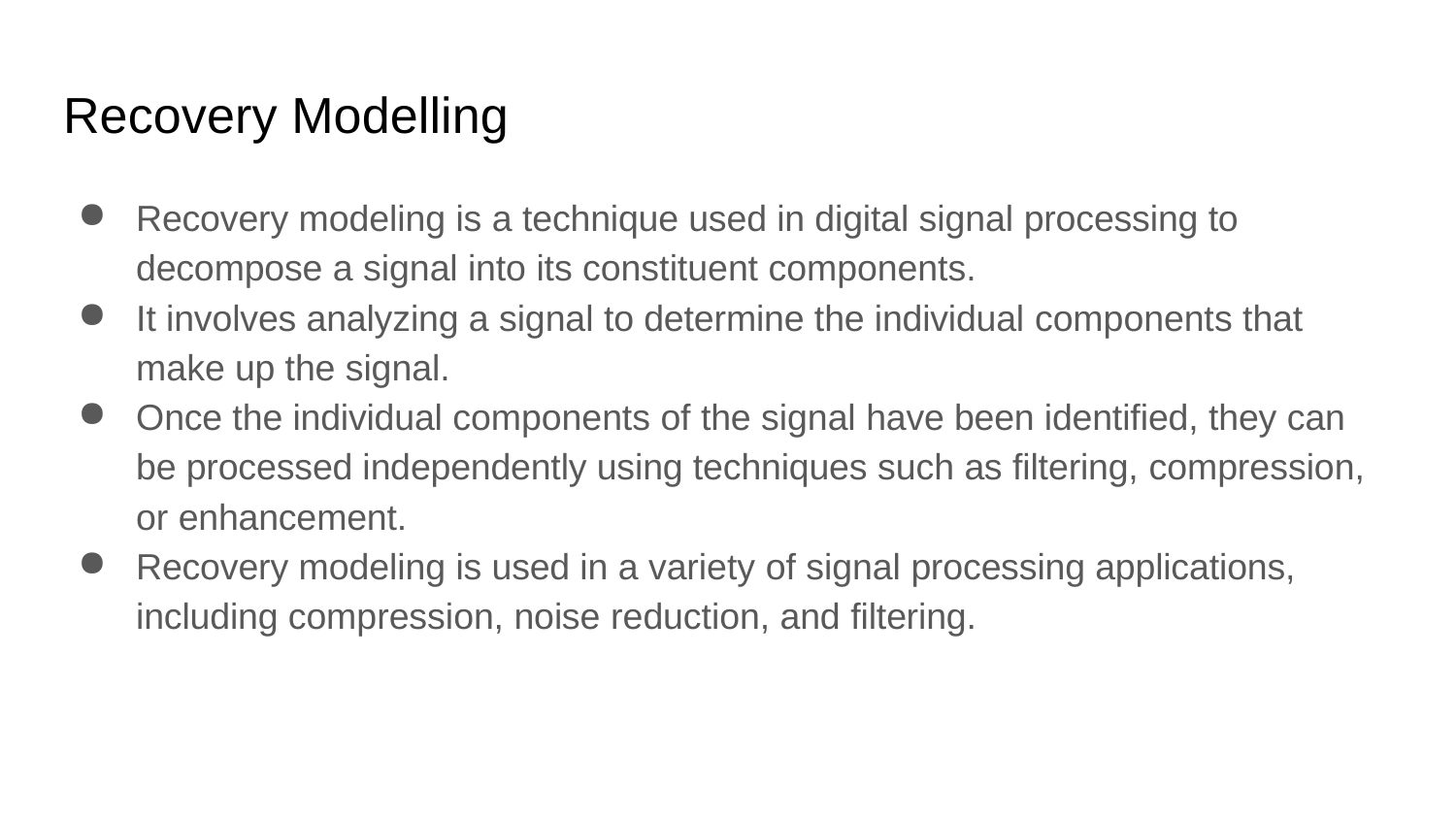

# Recovery Modelling
Recovery modeling is a technique used in digital signal processing to  decompose a signal into its constituent components.
It involves analyzing a signal to determine the individual components that  make up the signal.
Once the individual components of the signal have been identified, they can  be processed independently using techniques such as filtering, compression,  or enhancement.
Recovery modeling is used in a variety of signal processing applications,  including compression, noise reduction, and filtering.